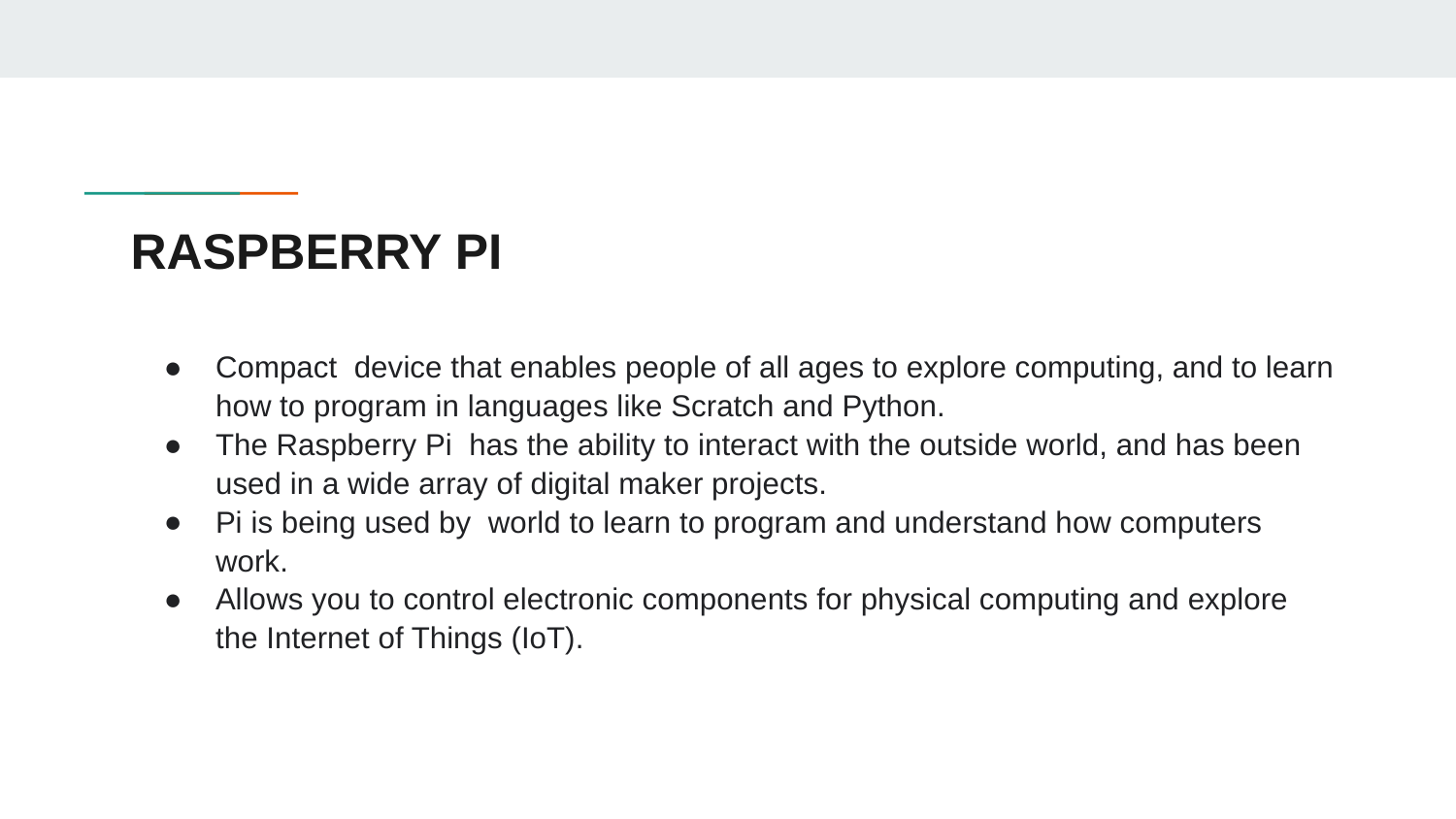

# RASPBERRY PI
Compact  device that enables people of all ages to explore computing, and to learn how to program in languages like Scratch and Python.
The Raspberry Pi  has the ability to interact with the outside world, and has been used in a wide array of digital maker projects.
Pi is being used by  world to learn to program and understand how computers work.
Allows you to control electronic components for physical computing and explore the Internet of Things (IoT).